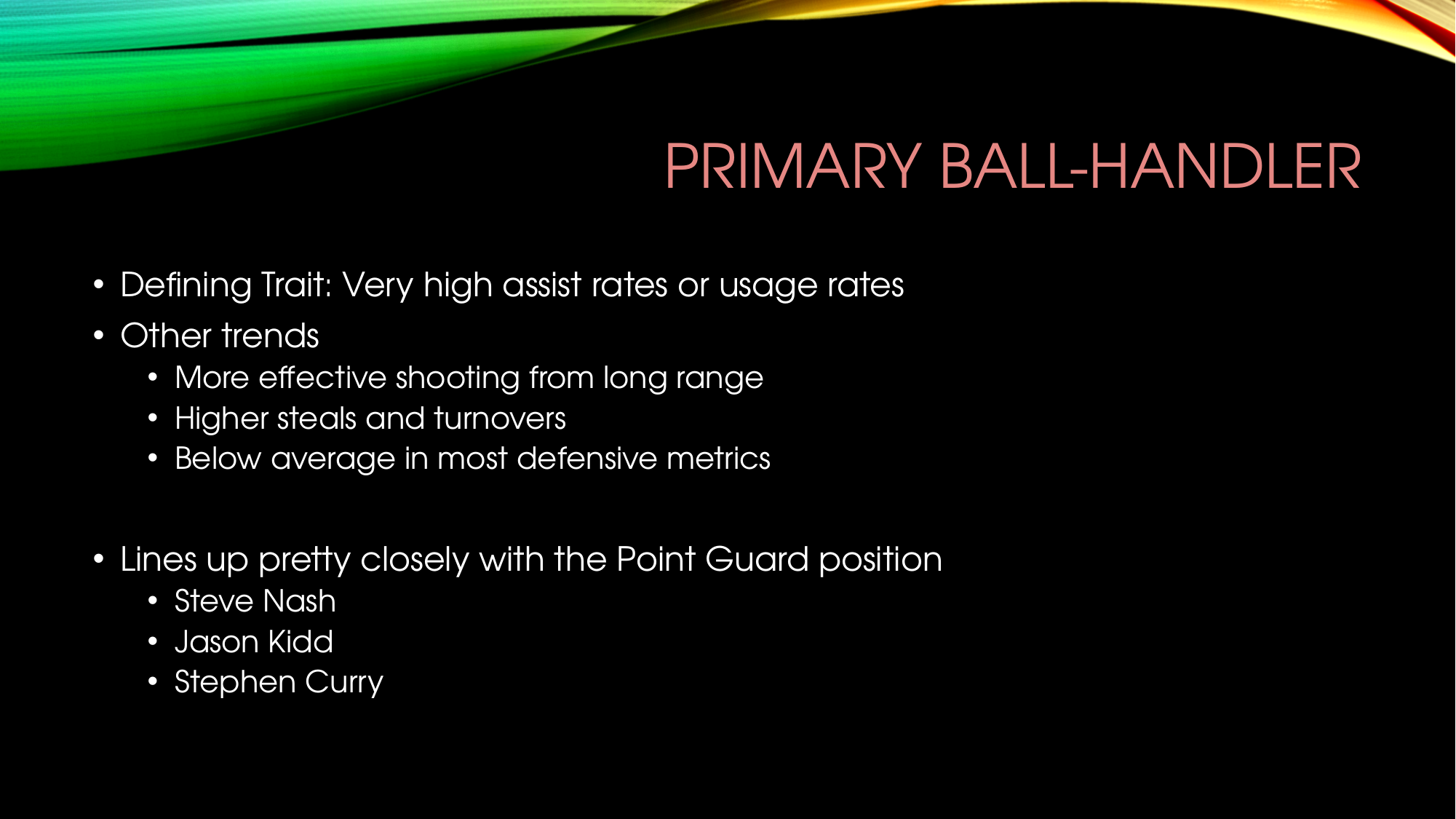

# Primary ball-handler
Defining Trait: Very high assist rates or usage rates
Other trends
More effective shooting from long range
Higher steals and turnovers
Below average in most defensive metrics

Lines up pretty closely with the Point Guard position
Steve Nash
Jason Kidd
Stephen Curry